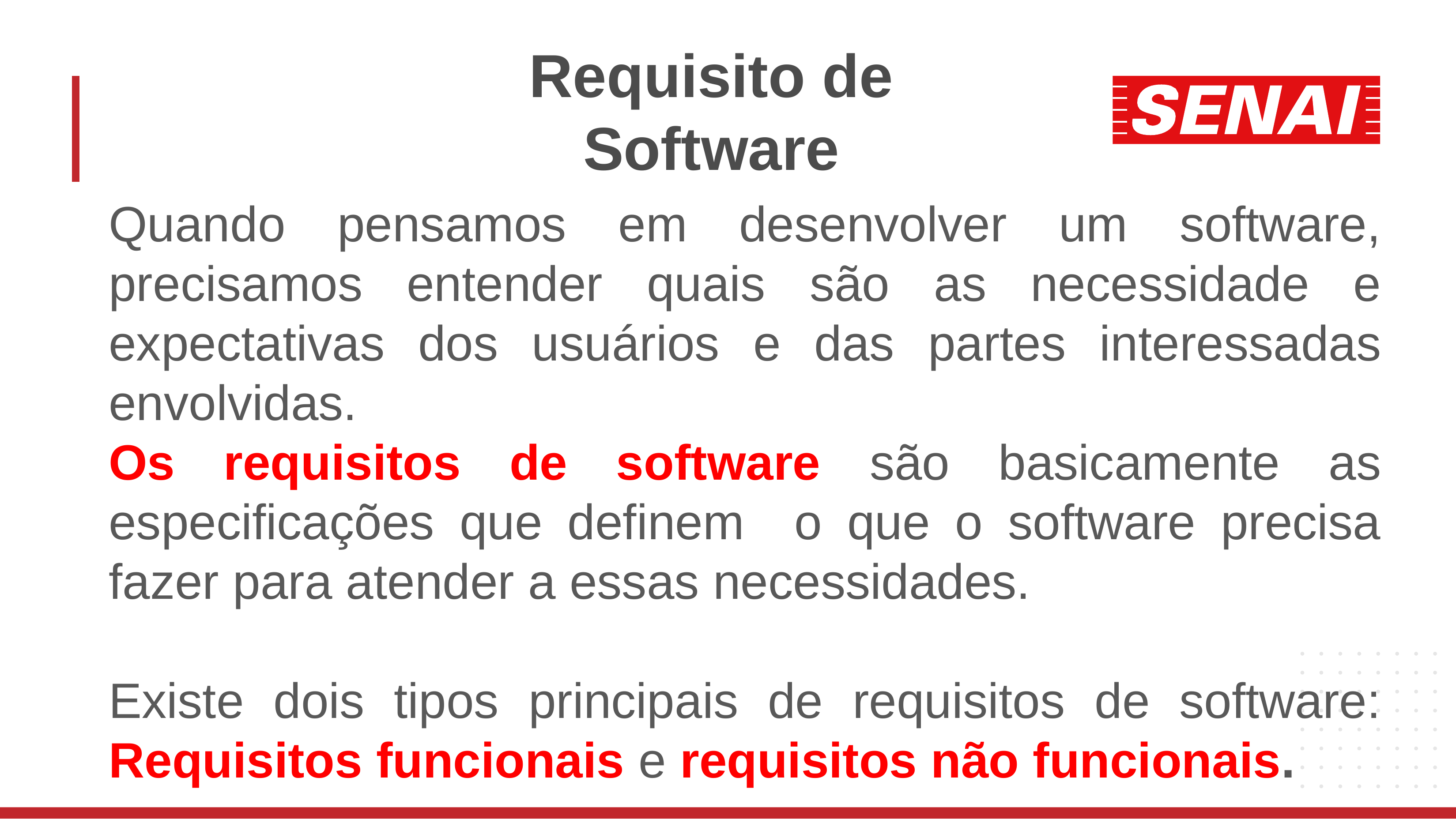

# Requisito de Software

Quando pensamos em desenvolver um software, precisamos entender quais são as necessidade e expectativas dos usuários e das partes interessadas envolvidas.
Os requisitos de software são basicamente as especificações que definem  o que o software precisa fazer para atender a essas necessidades.
Existe dois tipos principais de requisitos de software:
Requisitos funcionais e requisitos não funcionais.